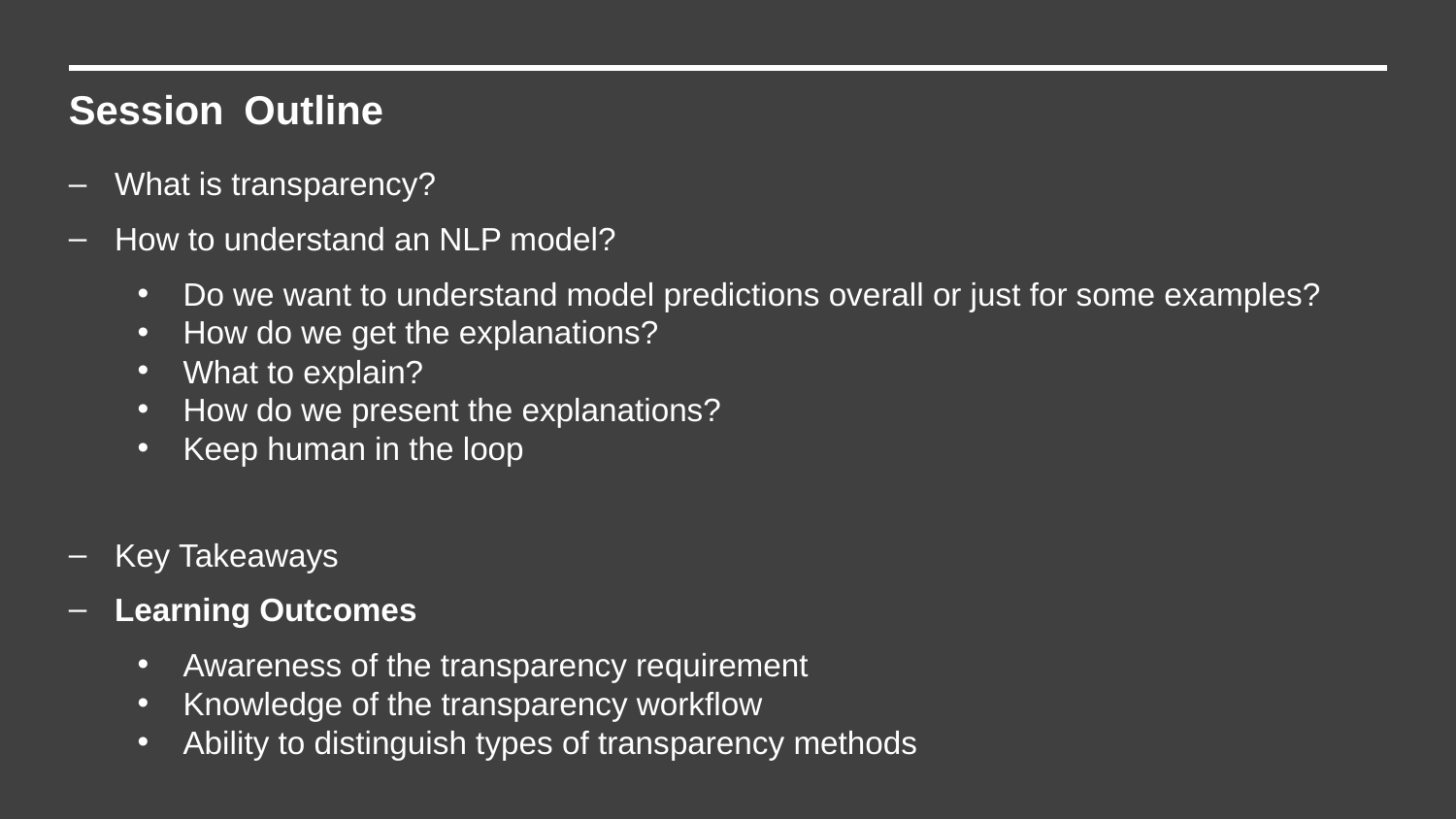

Session Outline

What is transparency?
How to understand an NLP model?
Do we want to understand model predictions overall or just for some examples?
How do we get the explanations?
What to explain?
How do we present the explanations?
Keep human in the loop

Key Takeaways
Learning Outcomes
Awareness of the transparency requirement
Knowledge of the transparency workflow
Ability to distinguish types of transparency methods